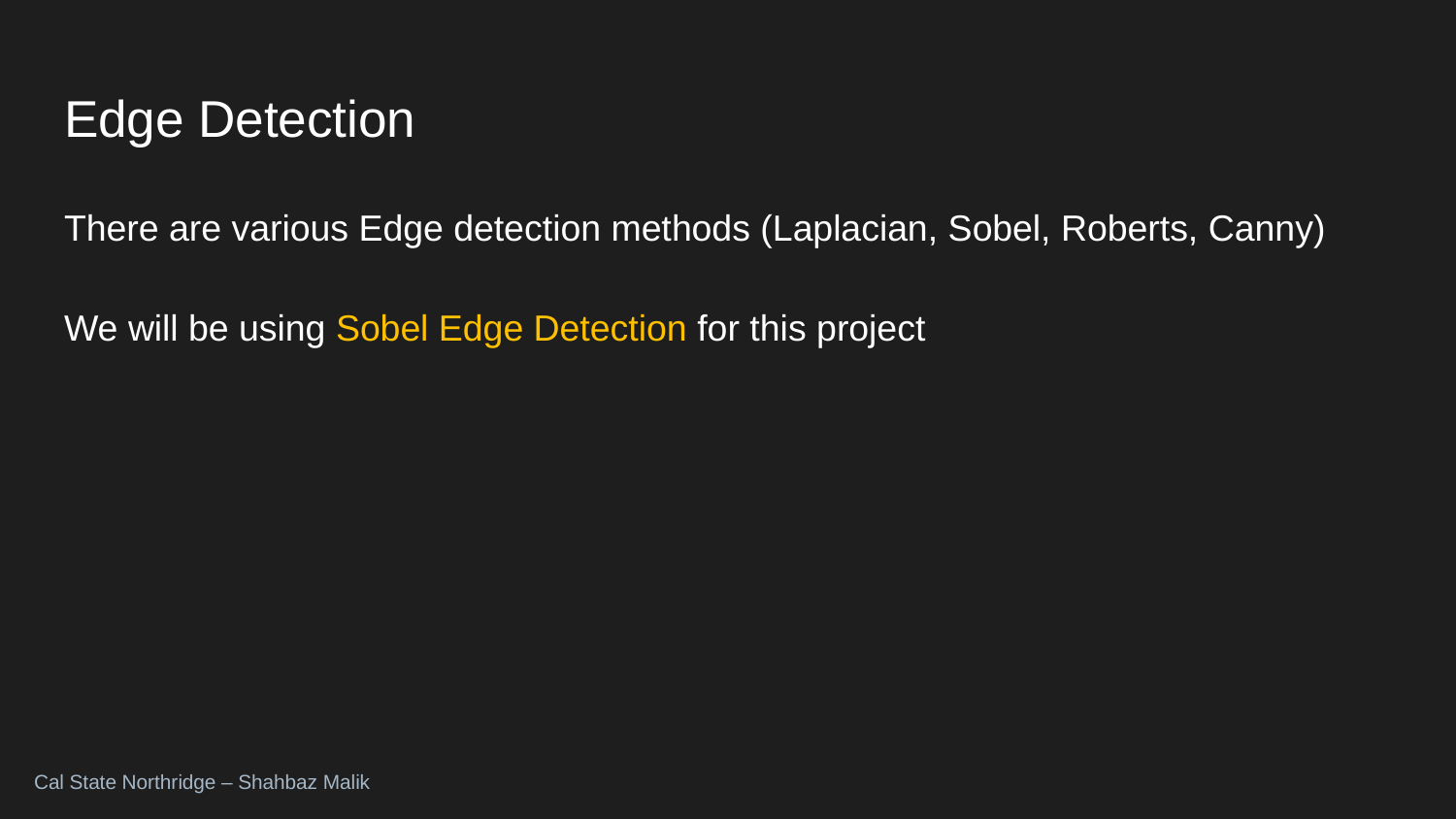

# Edge Detection
There are various Edge detection methods (Laplacian, Sobel, Roberts, Canny)

We will be using Sobel Edge Detection for this project